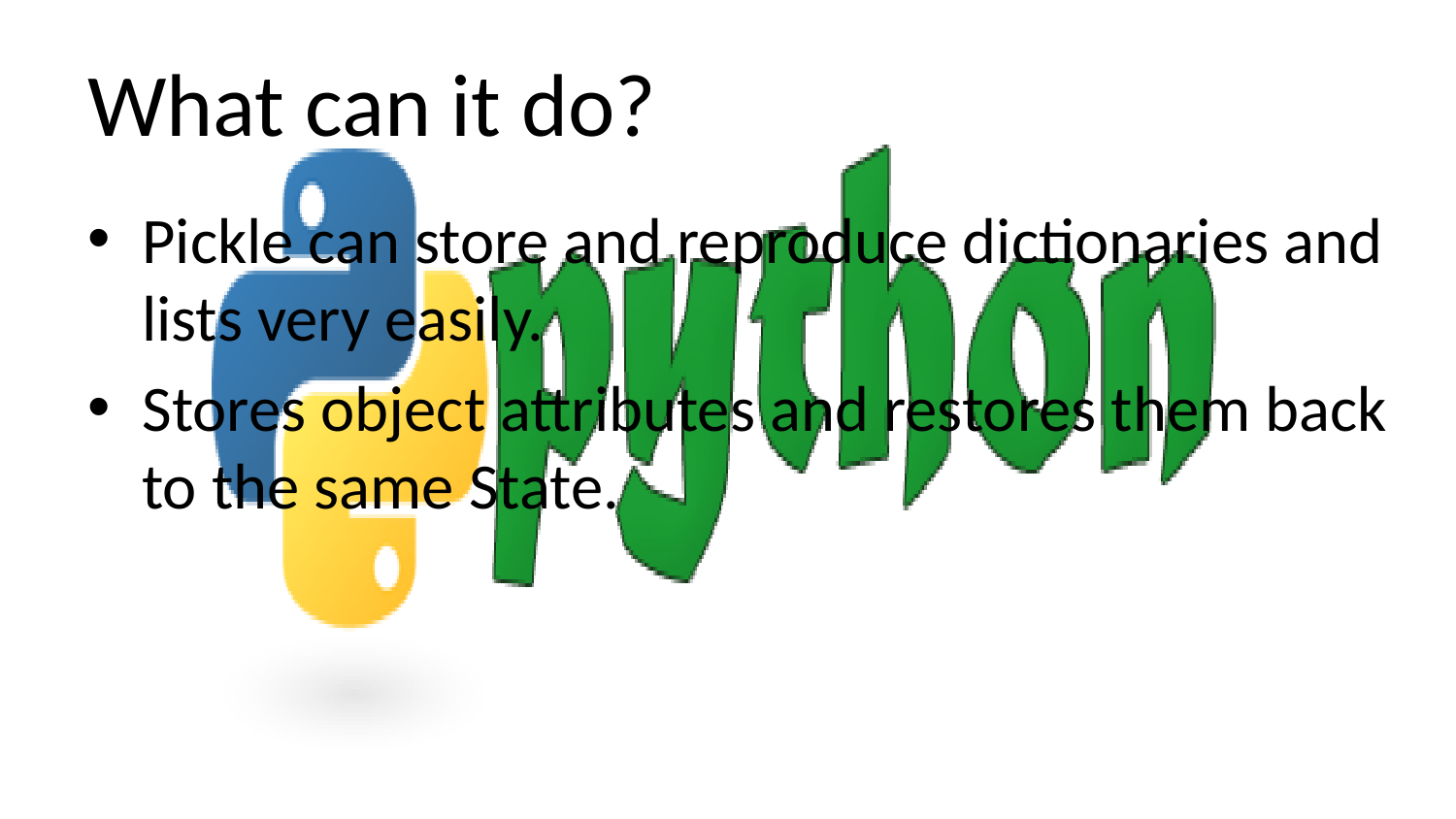

# What can it do?
Pickle can store and reproduce dictionaries and lists very easily.
Stores object attributes and restores them back to the same State.